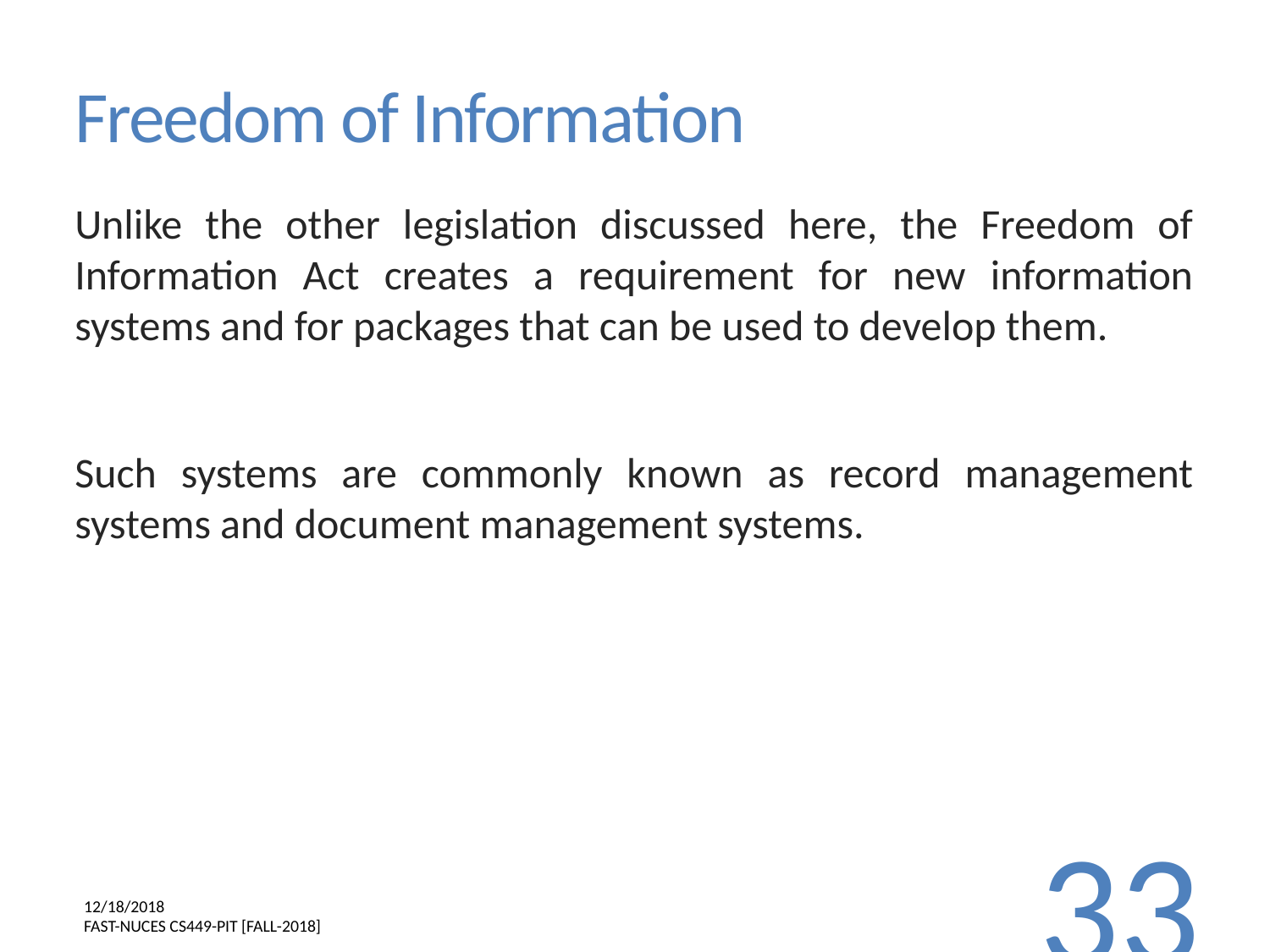

Freedom of Information
Unlike the other legislation discussed here, the Freedom of Information Act creates a requirement for new information systems and for packages that can be used to develop them.

Such systems are commonly known as record management systems and document management systems.
33
12/18/2018
FAST-NUCES CS449-PIT [Fall-2018]